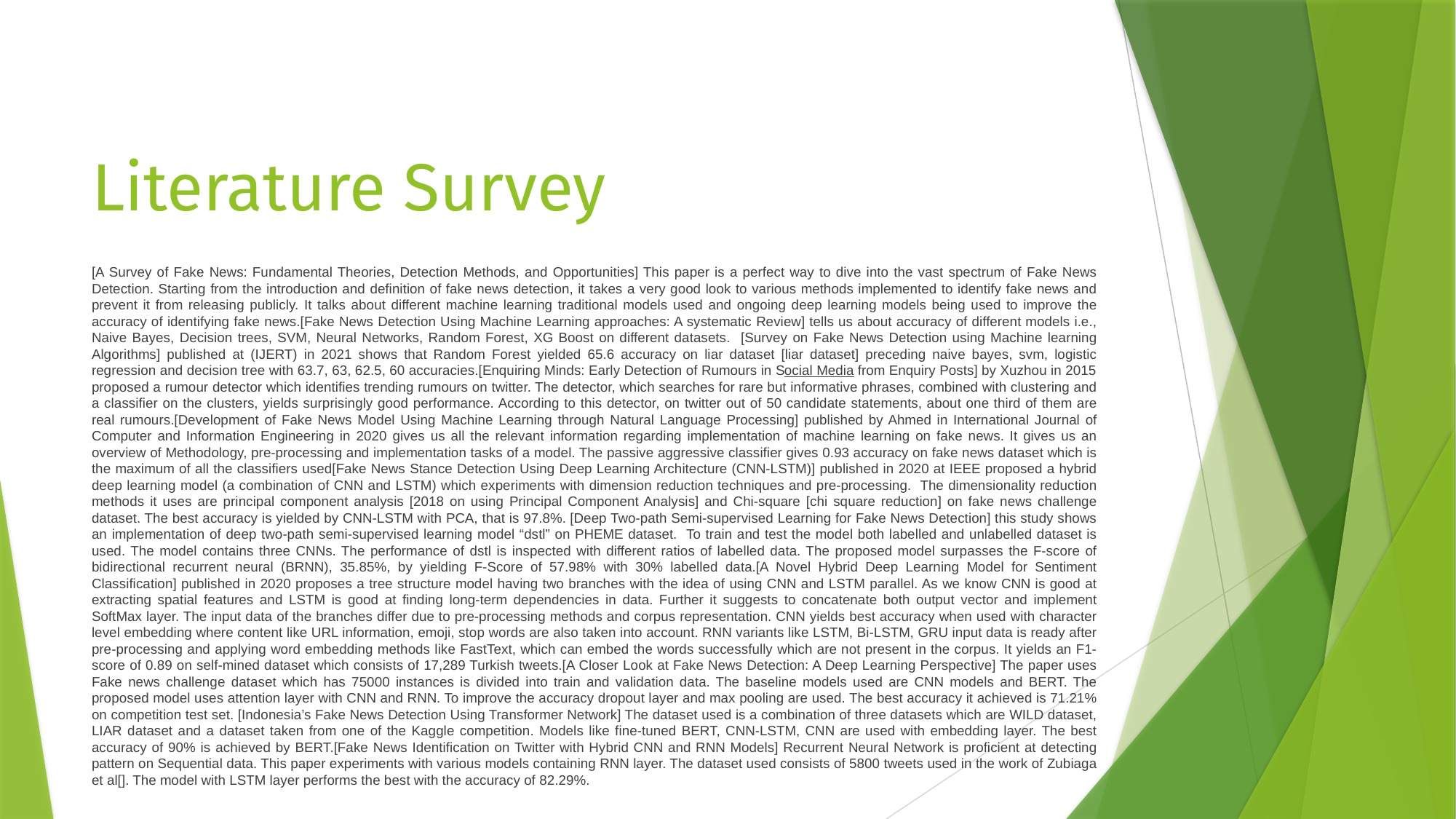

# Literature Survey
[A Survey of Fake News: Fundamental Theories, Detection Methods, and Opportunities] This paper is a perfect way to dive into the vast spectrum of Fake News Detection. Starting from the introduction and definition of fake news detection, it takes a very good look to various methods implemented to identify fake news and prevent it from releasing publicly. It talks about different machine learning traditional models used and ongoing deep learning models being used to improve the accuracy of identifying fake news.[Fake News Detection Using Machine Learning approaches: A systematic Review] tells us about accuracy of different models i.e., Naive Bayes, Decision trees, SVM, Neural Networks, Random Forest, XG Boost on different datasets.  [Survey on Fake News Detection using Machine learning Algorithms] published at (IJERT) in 2021 shows that Random Forest yielded 65.6 accuracy on liar dataset [liar dataset] preceding naive bayes, svm, logistic regression and decision tree with 63.7, 63, 62.5, 60 accuracies.[Enquiring Minds: Early Detection of Rumours in Social Media from Enquiry Posts] by Xuzhou in 2015 proposed a rumour detector which identifies trending rumours on twitter. The detector, which searches for rare but informative phrases, combined with clustering and a classiﬁer on the clusters, yields surprisingly good performance. According to this detector, on twitter out of 50 candidate statements, about one third of them are real rumours.[Development of Fake News Model Using Machine Learning through Natural Language Processing] published by Ahmed in International Journal of Computer and Information Engineering in 2020 gives us all the relevant information regarding implementation of machine learning on fake news. It gives us an overview of Methodology, pre-processing and implementation tasks of a model. The passive aggressive classifier gives 0.93 accuracy on fake news dataset which is the maximum of all the classifiers used[Fake News Stance Detection Using Deep Learning Architecture (CNN-LSTM)] published in 2020 at IEEE proposed a hybrid deep learning model (a combination of CNN and LSTM) which experiments with dimension reduction techniques and pre-processing.  The dimensionality reduction methods it uses are principal component analysis [2018 on using Principal Component Analysis] and Chi-square [chi square reduction] on fake news challenge dataset. The best accuracy is yielded by CNN-LSTM with PCA, that is 97.8%. [Deep Two-path Semi-supervised Learning for Fake News Detection] this study shows an implementation of deep two-path semi-supervised learning model “dstl” on PHEME dataset.  To train and test the model both labelled and unlabelled dataset is used. The model contains three CNNs. The performance of dstl is inspected with different ratios of labelled data. The proposed model surpasses the F-score of bidirectional recurrent neural (BRNN), 35.85%, by yielding F-Score of 57.98% with 30% labelled data.[A Novel Hybrid Deep Learning Model for Sentiment Classification] published in 2020 proposes a tree structure model having two branches with the idea of using CNN and LSTM parallel. As we know CNN is good at extracting spatial features and LSTM is good at finding long-term dependencies in data. Further it suggests to concatenate both output vector and implement SoftMax layer. The input data of the branches differ due to pre-processing methods and corpus representation. CNN yields best accuracy when used with character level embedding where content like URL information, emoji, stop words are also taken into account. RNN variants like LSTM, Bi-LSTM, GRU input data is ready after pre-processing and applying word embedding methods like FastText, which can embed the words successfully which are not present in the corpus. It yields an F1-score of 0.89 on self-mined dataset which consists of 17,289 Turkish tweets.[A Closer Look at Fake News Detection: A Deep Learning Perspective] The paper uses Fake news challenge dataset which has 75000 instances is divided into train and validation data. The baseline models used are CNN models and BERT. The proposed model uses attention layer with CNN and RNN. To improve the accuracy dropout layer and max pooling are used. The best accuracy it achieved is 71.21% on competition test set. [Indonesia’s Fake News Detection Using Transformer Network] The dataset used is a combination of three datasets which are WILD dataset, LIAR dataset and a dataset taken from one of the Kaggle competition. Models like fine-tuned BERT, CNN-LSTM, CNN are used with embedding layer. The best accuracy of 90% is achieved by BERT.[Fake News Identification on Twitter with Hybrid CNN and RNN Models] Recurrent Neural Network is proficient at detecting pattern on Sequential data. This paper experiments with various models containing RNN layer. The dataset used consists of 5800 tweets used in the work of Zubiaga et al[]. The model with LSTM layer performs the best with the accuracy of 82.29%.